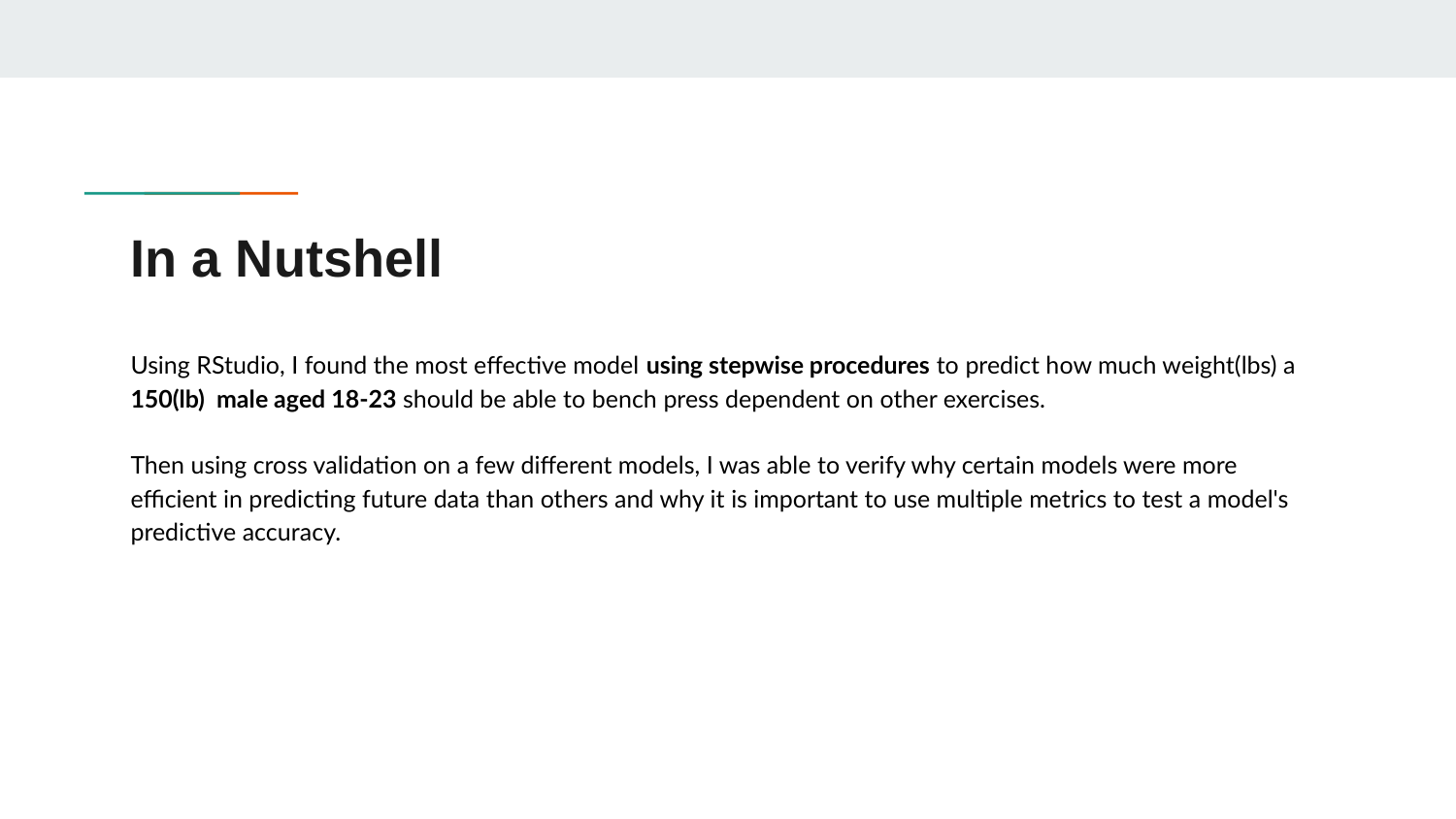

# In a Nutshell
Using RStudio, I found the most effective model using stepwise procedures to predict how much weight(lbs) a 150(lb)  male aged 18-23 should be able to bench press dependent on other exercises.

Then using cross validation on a few different models, I was able to verify why certain models were more efficient in predicting future data than others and why it is important to use multiple metrics to test a model's predictive accuracy.